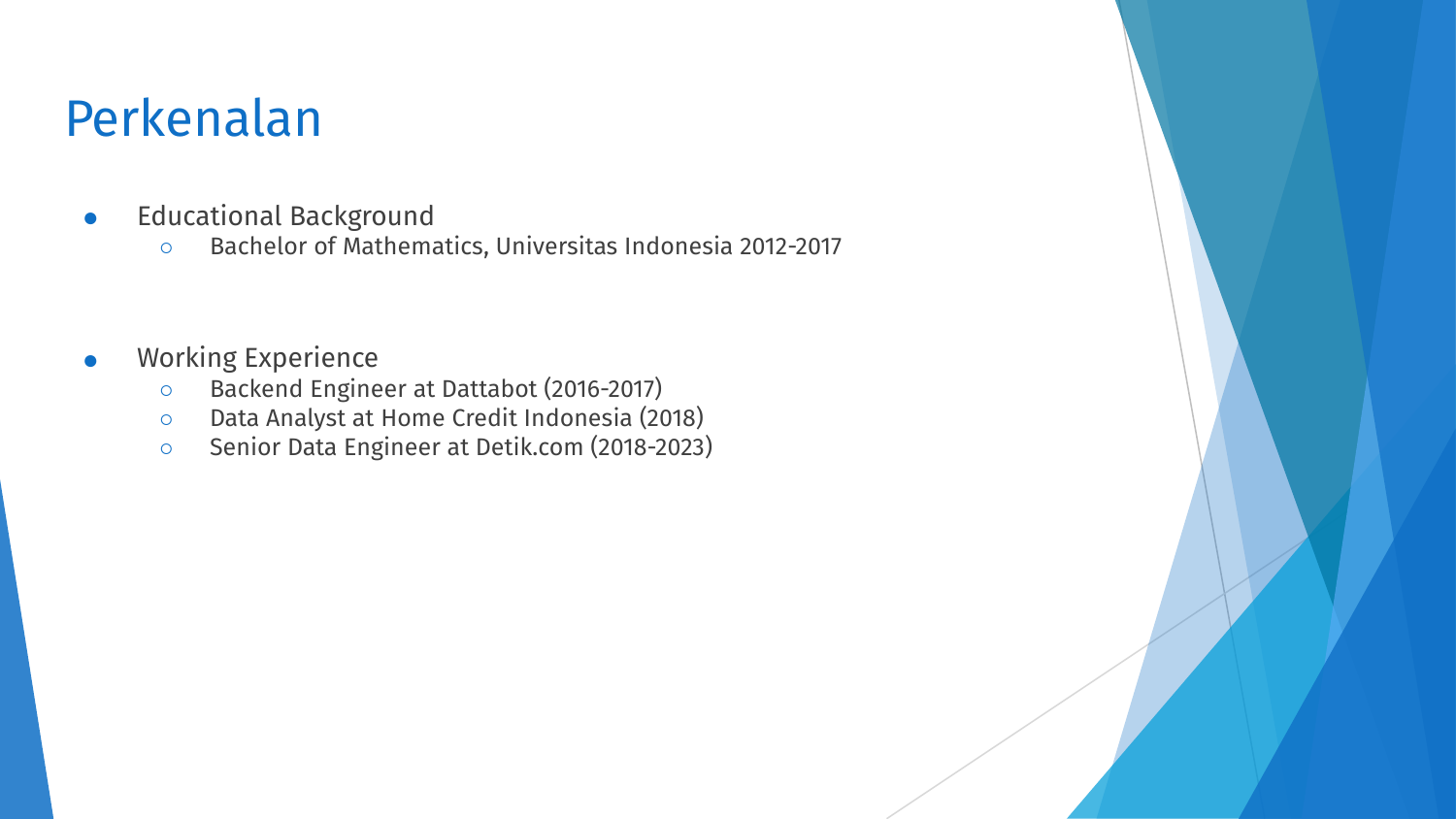

# Perkenalan
Educational Background
Bachelor of Mathematics, Universitas Indonesia 2012-2017

Working Experience
Backend Engineer at Dattabot (2016-2017)
Data Analyst at Home Credit Indonesia (2018)
Senior Data Engineer at Detik.com (2018-2023)